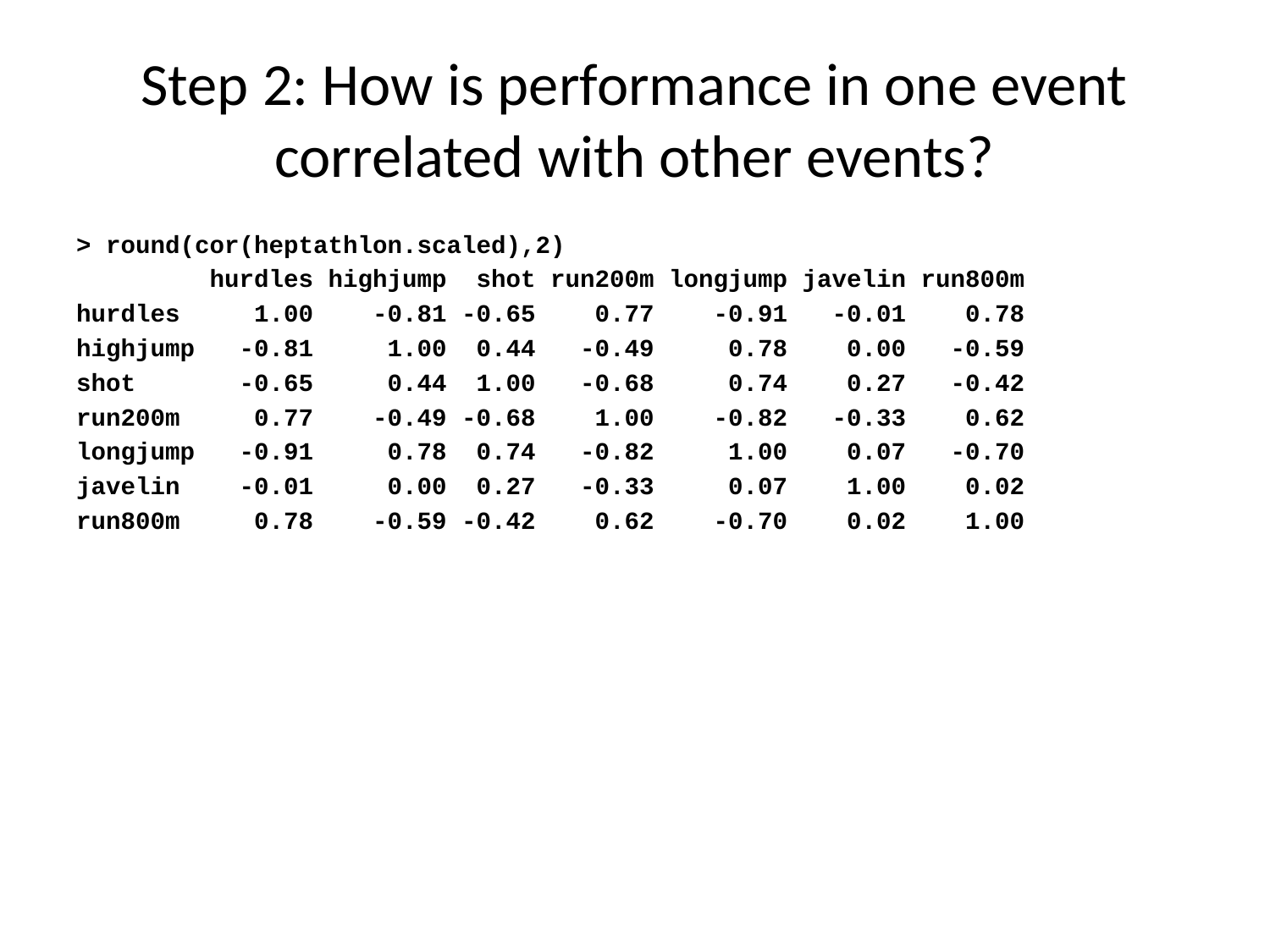

# Step 2: How is performance in one event correlated with other events?
> round(cor(heptathlon.scaled),2)
         hurdles highjump  shot run200m longjump javelin run800m
hurdles     1.00    -0.81 -0.65    0.77    -0.91   -0.01    0.78
highjump   -0.81     1.00  0.44   -0.49     0.78    0.00   -0.59
shot       -0.65     0.44  1.00   -0.68     0.74    0.27   -0.42
run200m     0.77    -0.49 -0.68    1.00    -0.82   -0.33    0.62
longjump   -0.91     0.78  0.74   -0.82     1.00    0.07   -0.70
javelin    -0.01     0.00  0.27   -0.33     0.07    1.00    0.02
run800m     0.78    -0.59 -0.42    0.62    -0.70    0.02    1.00